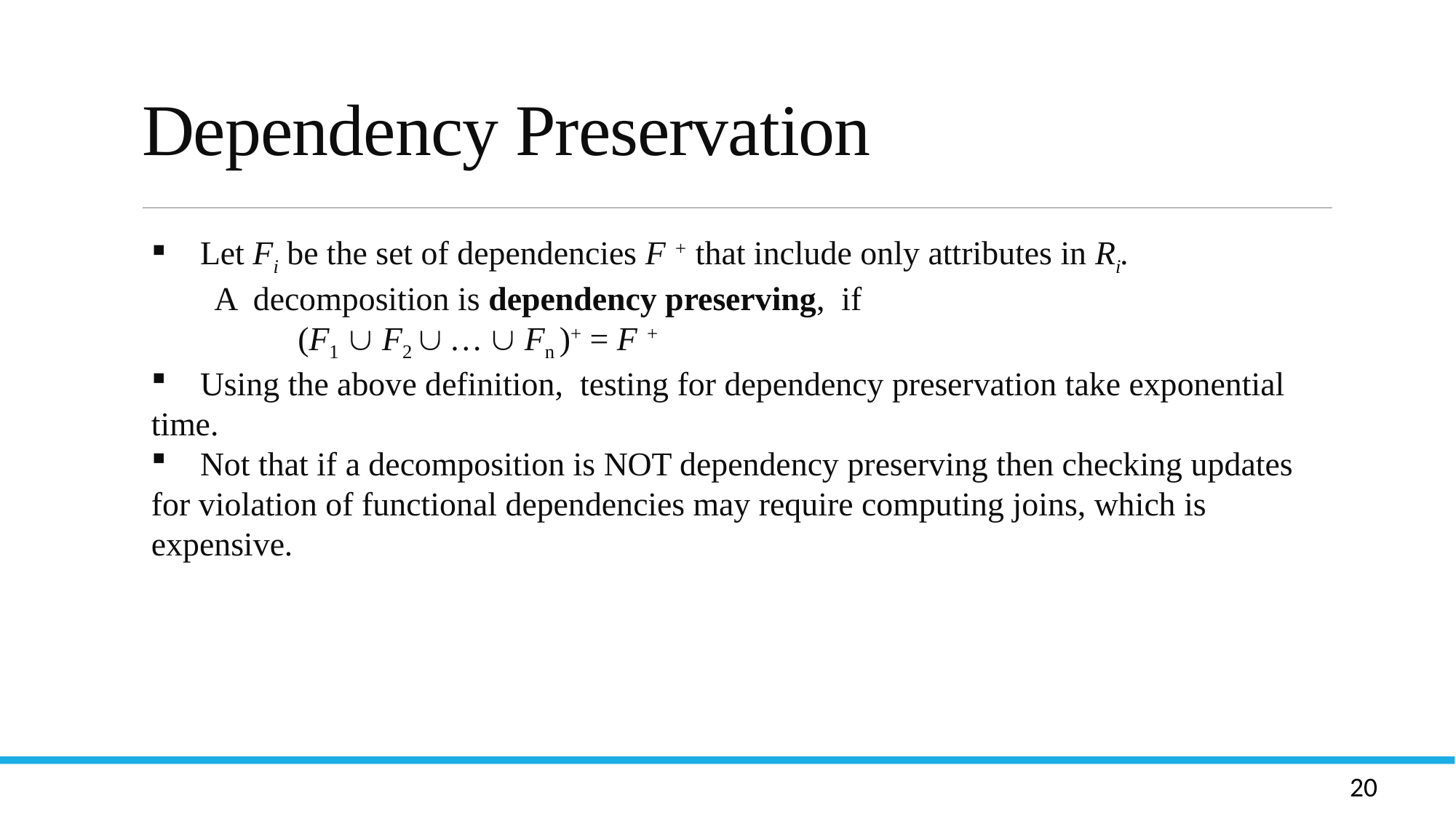

# Dependency Preservation
    Let Fi be the set of dependencies F + that include only attributes in Ri.
 A  decomposition is dependency preserving,  if
           (F1 ∪ F2 ∪ … ∪ Fn )+ = F +
    Using the above definition,  testing for dependency preservation take exponential time.
    Not that if a decomposition is NOT dependency preserving then checking updates for violation of functional dependencies may require computing joins, which is expensive.

Let R be a relation schema and let R1 and R2 form a decomposition of R . That is R = R1  U R2
We say that the decomposition if there is no loss of information by replacing  R with the two relation schemas R1  U R2
Formally,
             ∏ R1 (r)     ∏ R2 (r) = r
And,  conversely a decomposition is lossy if
     r  ⊂  ∏ R1 (r)     ∏ R2 (r) = r